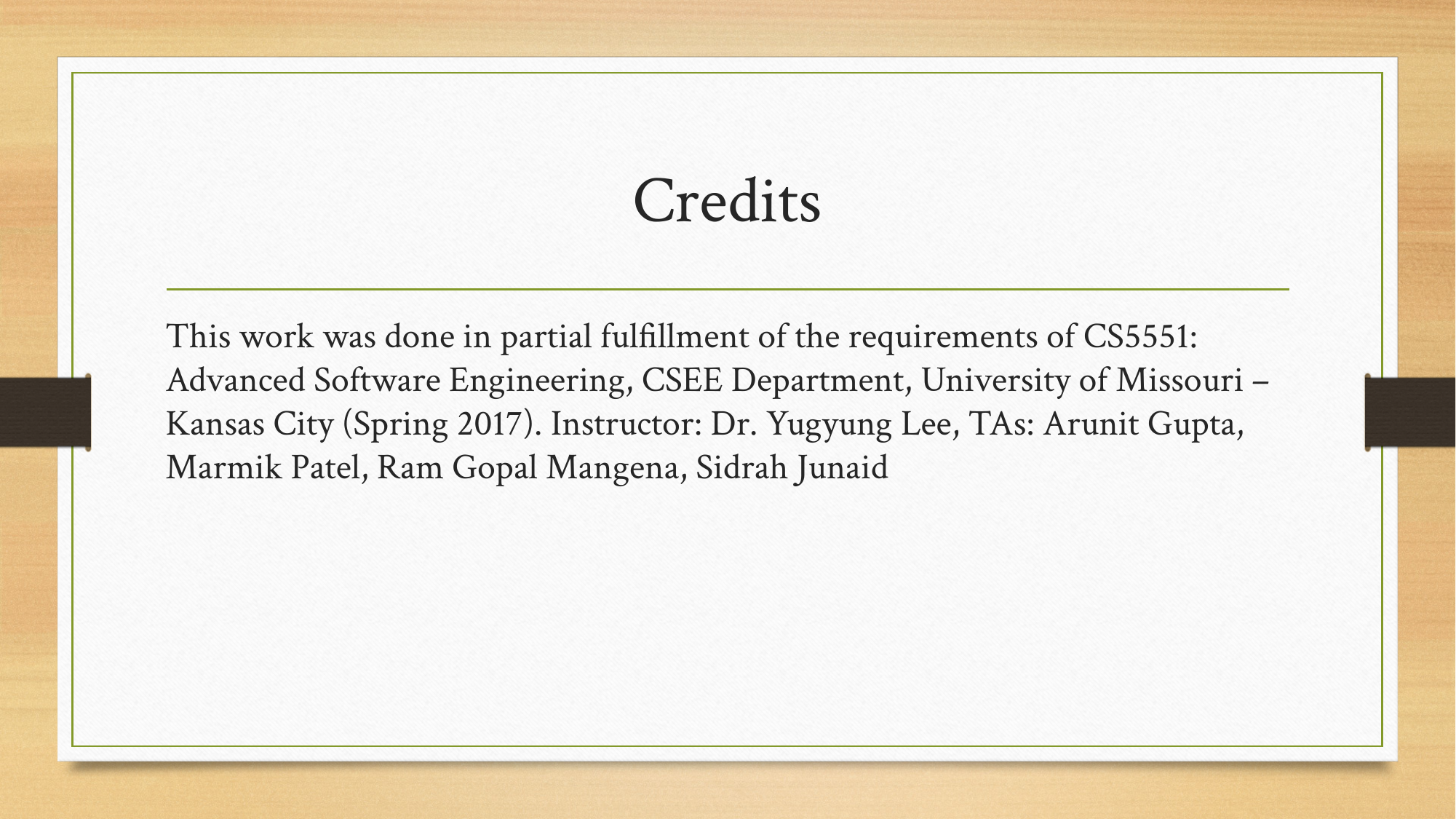

# Credits
This work was done in partial fulfillment of the requirements of CS5551: Advanced Software Engineering, CSEE Department, University of Missouri – Kansas City (Spring 2017). Instructor: Dr. Yugyung Lee, TAs: Arunit Gupta, Marmik Patel, Ram Gopal Mangena, Sidrah Junaid